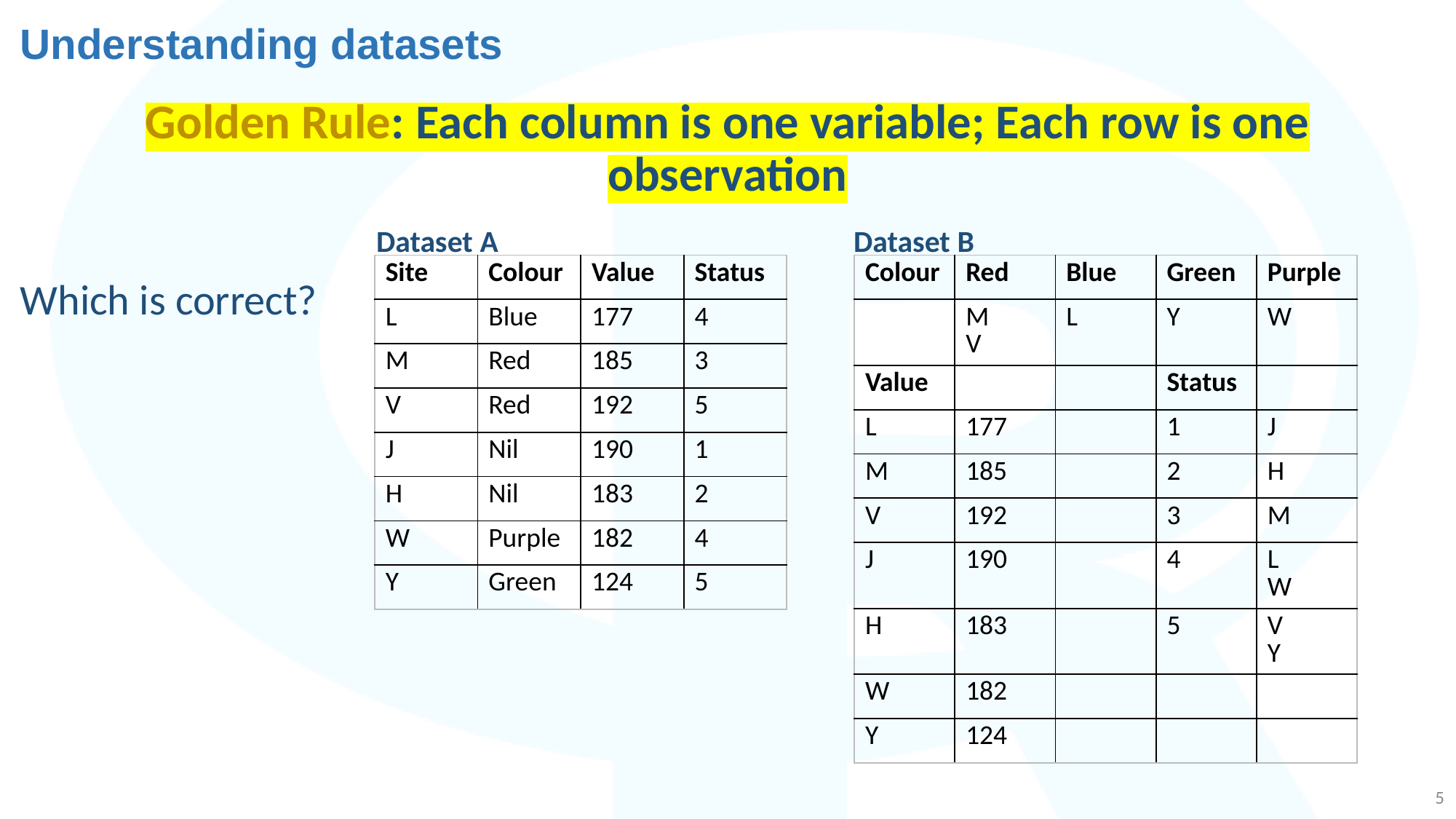

# Understanding datasets
Golden Rule: Each column is one variable; Each row is one observation

Which is correct?
Dataset A

Dataset B

| Site | Colour | Value | Status |
| --- | --- | --- | --- |
| L | Blue | 177 | 4 |
| M | Red | 185 | 3 |
| V | Red | 192 | 5 |
| J | Nil | 190 | 1 |
| H | Nil | 183 | 2 |
| W | Purple | 182 | 4 |
| Y | Green | 124 | 5 |
| Colour | Red | Blue | Green | Purple |
| --- | --- | --- | --- | --- |
|  | M V | L | Y | W |
| Value |  |  | Status |  |
| L | 177 |  | 1 | J |
| M | 185 |  | 2 | H |
| V | 192 |  | 3 | M |
| J | 190 |  | 4 | L W |
| H | 183 |  | 5 | V Y |
| W | 182 |  |  |  |
| Y | 124 |  |  |  |
5